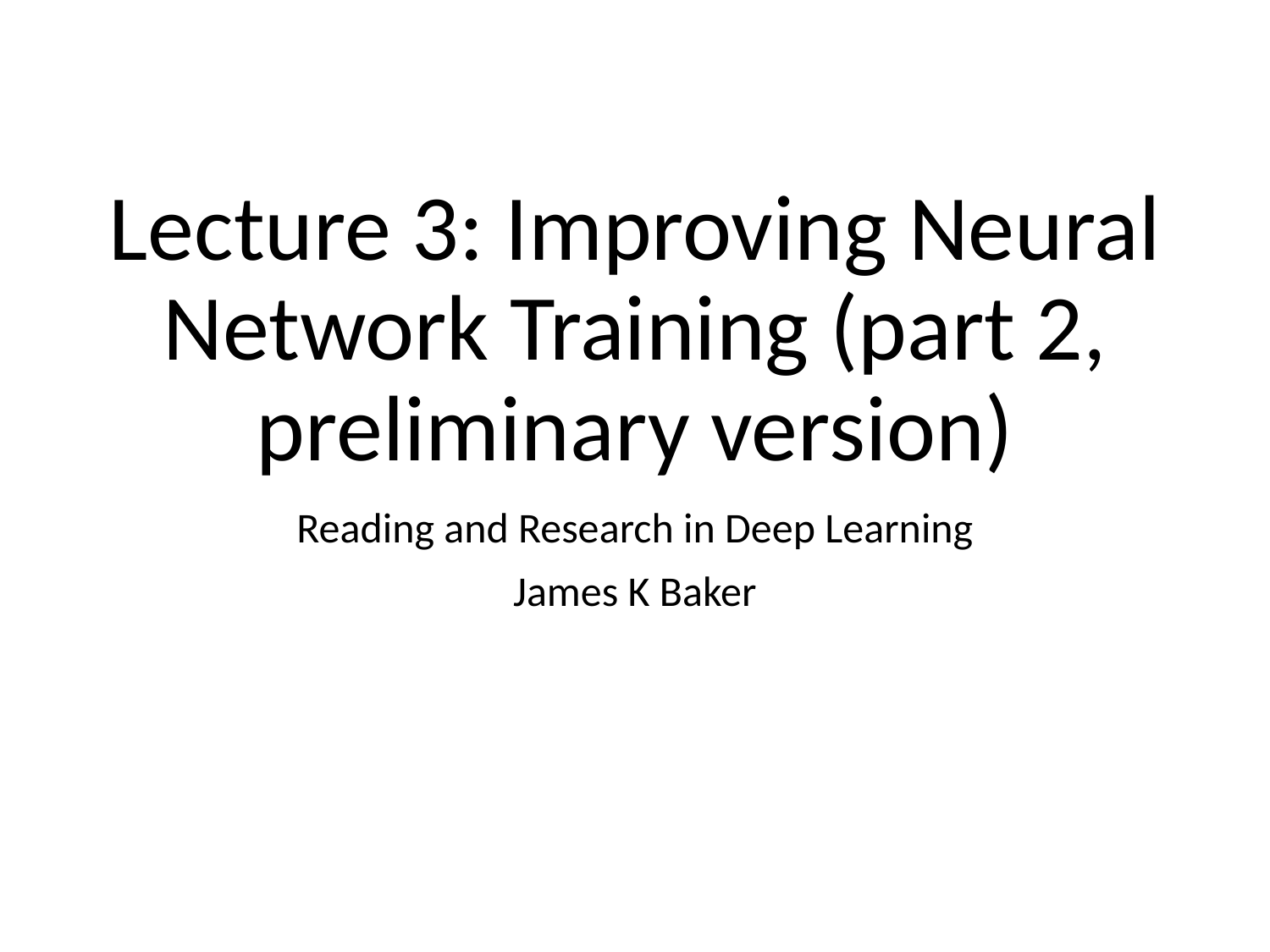

# Lecture 3: Improving Neural Network Training (part 2, preliminary version)
Reading and Research in Deep Learning
James K Baker